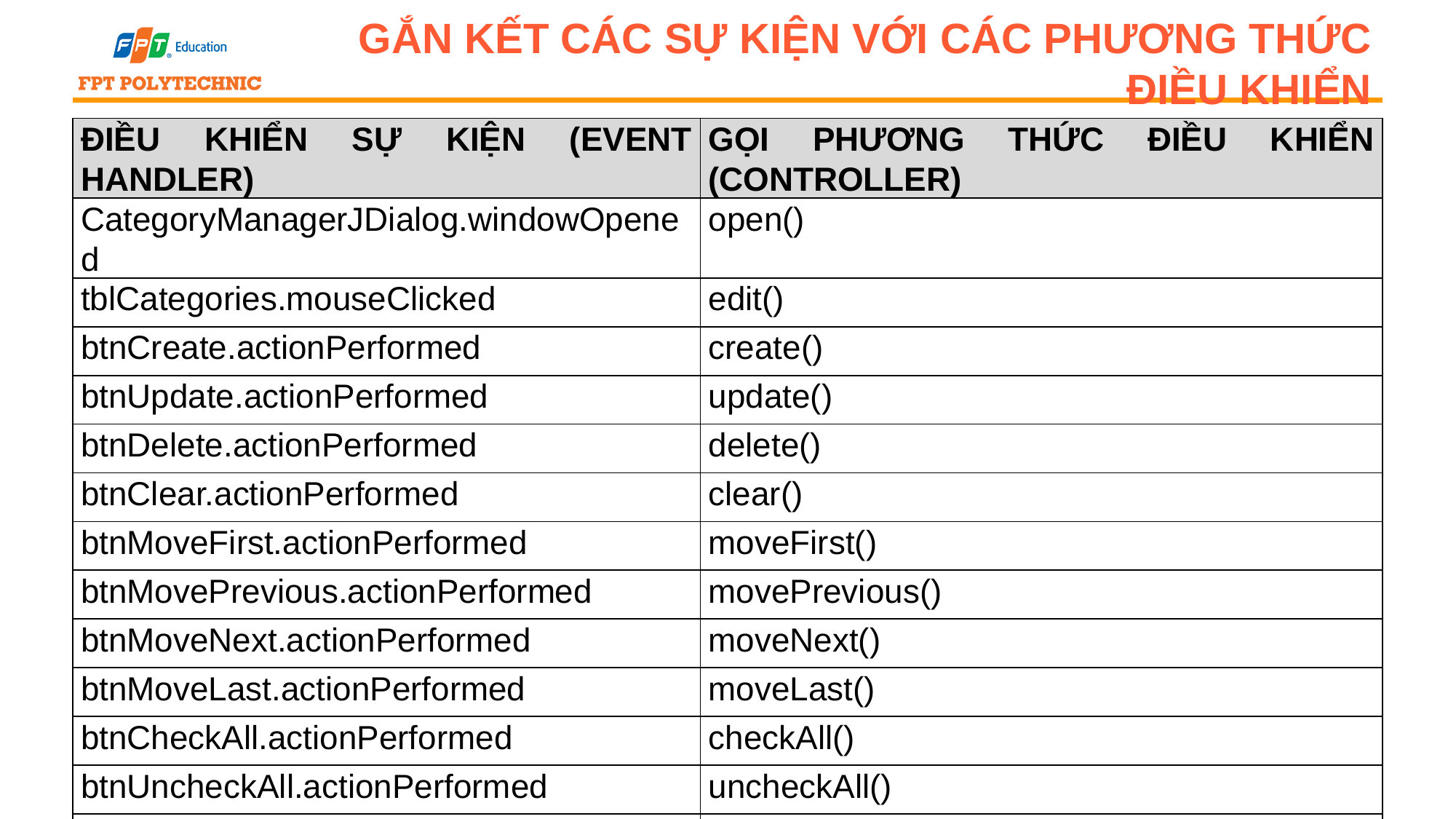

# Gắn kết các sự kiện với các phương thức điều khiển
| Điều khiển sự kiện (Event Handler) | Gọi phương thức điều khiển (Controller) |
| --- | --- |
| CategoryManagerJDialog.windowOpened | open() |
| tblCategories.mouseClicked | edit() |
| btnCreate.actionPerformed | create() |
| btnUpdate.actionPerformed | update() |
| btnDelete.actionPerformed | delete() |
| btnClear.actionPerformed | clear() |
| btnMoveFirst.actionPerformed | moveFirst() |
| btnMovePrevious.actionPerformed | movePrevious() |
| btnMoveNext.actionPerformed | moveNext() |
| btnMoveLast.actionPerformed | moveLast() |
| btnCheckAll.actionPerformed | checkAll() |
| btnUncheckAll.actionPerformed | uncheckAll() |
| btnDeleteCheckedItems.actionPerformed | deleteCheckedItems() |